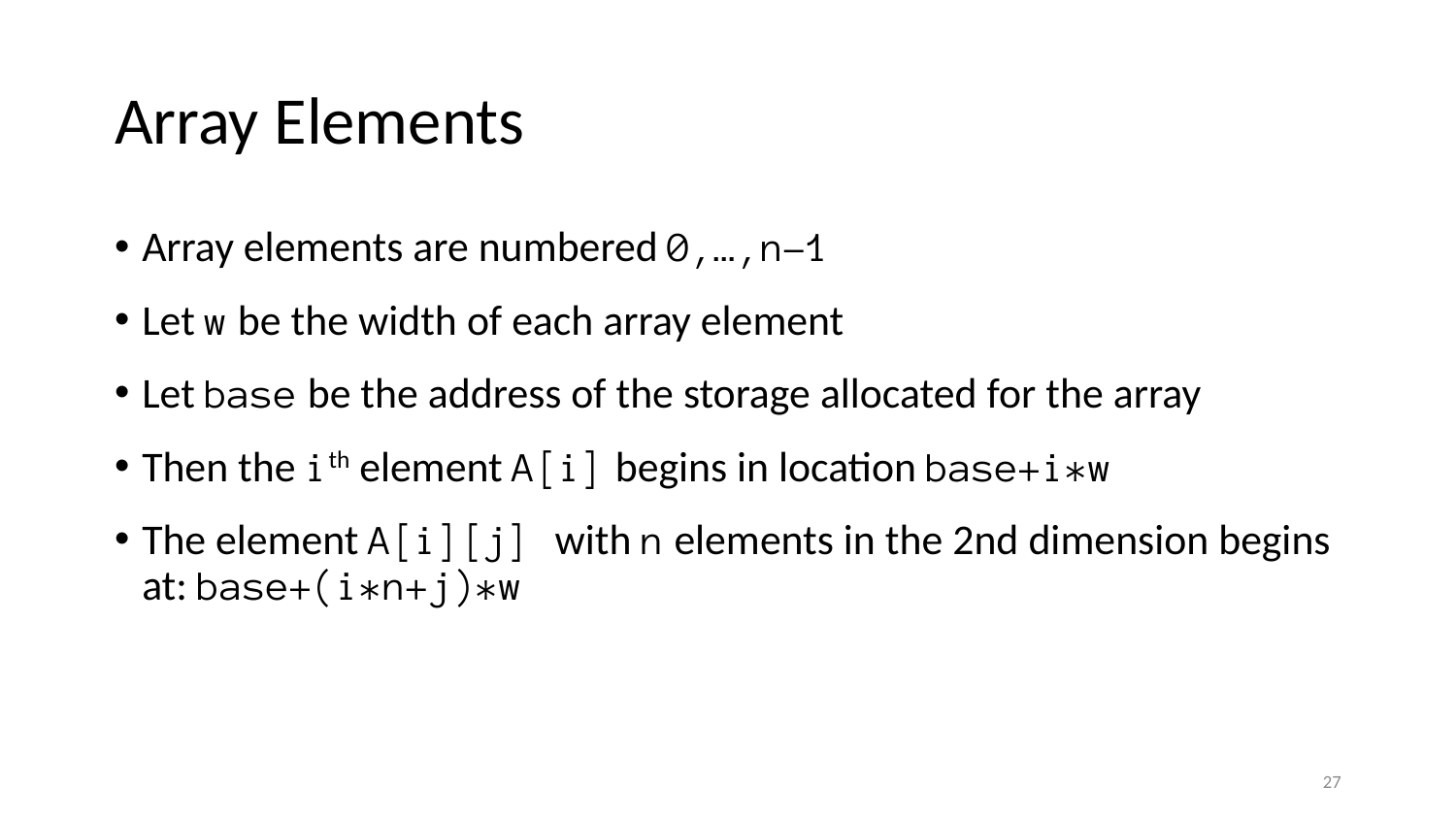

# Array Elements
Array elements are numbered 0,…,n-1
Let w be the width of each array element
Let base be the address of the storage allocated for the array
Then the ith element A[i] begins in location base+i*w
The element A[i][j] with n elements in the 2nd dimension begins at: base+(i*n+j)*w
27